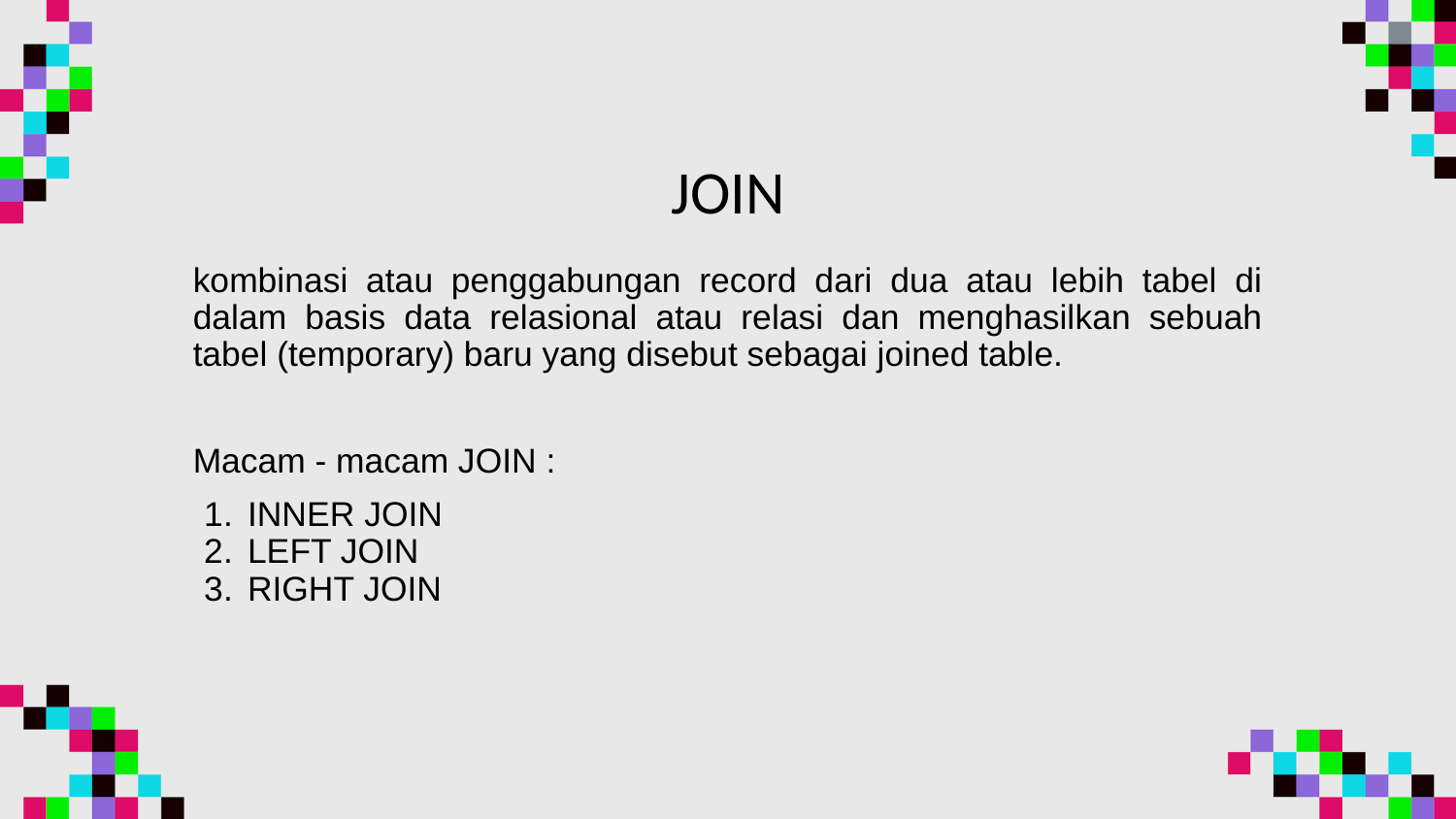

# JOIN
kombinasi atau penggabungan record dari dua atau lebih tabel di dalam basis data relasional atau relasi dan menghasilkan sebuah tabel (temporary) baru yang disebut sebagai joined table.

Macam - macam JOIN :
INNER JOIN
LEFT JOIN
RIGHT JOIN